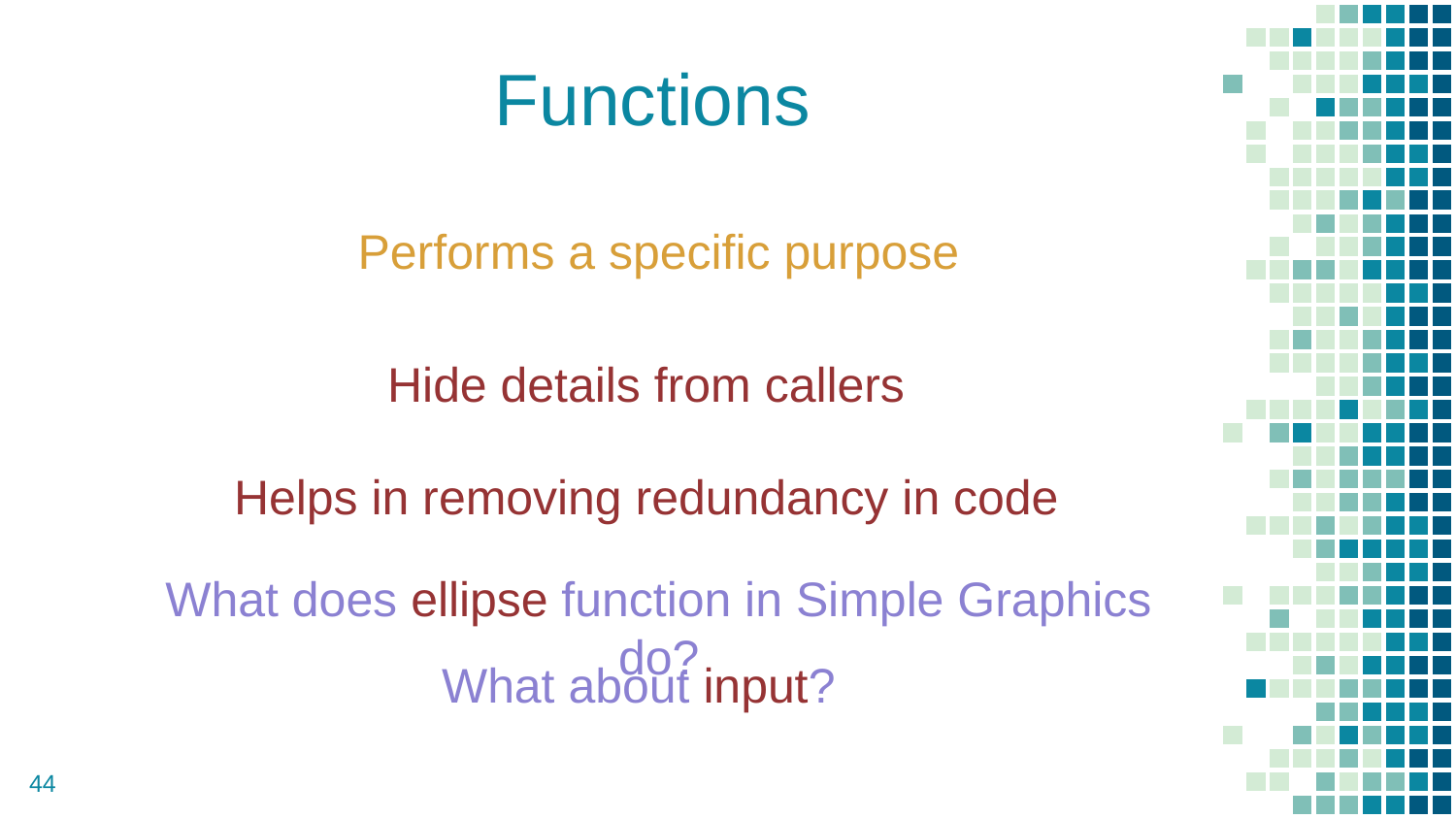

# Functions
Performs a specific purpose
Hide details from callers
Helps in removing redundancy in code
What does ellipse function in Simple Graphics do?
What about input?
44